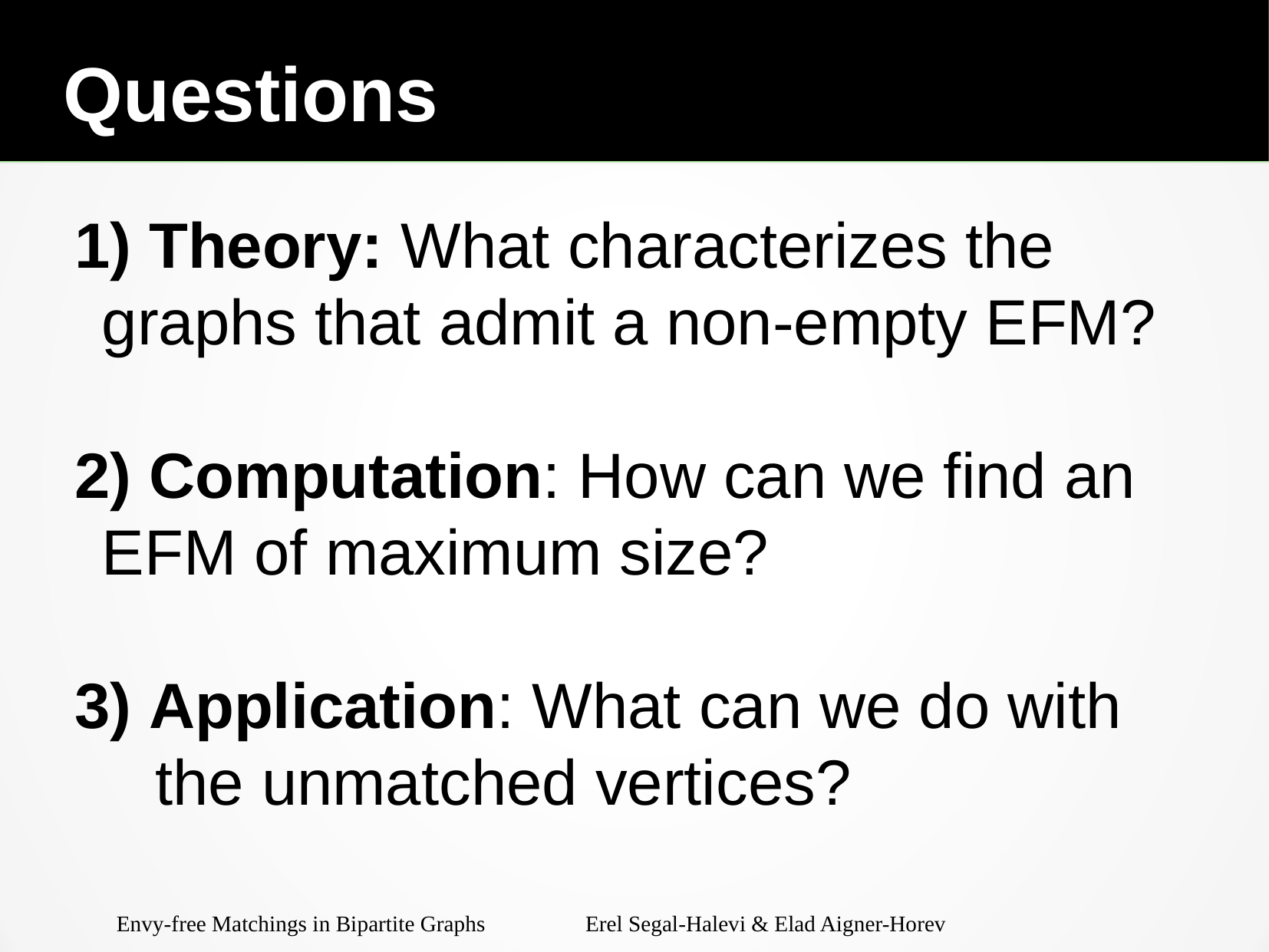

Questions
 Theory: What characterizes the graphs that admit a non-empty EFM?
 Computation: How can we find an EFM of maximum size?
 Application: What can we do with
   the unmatched vertices?
Envy-free Matchings in Bipartite Graphs                  Erel Segal-Halevi & Elad Aigner-Horev